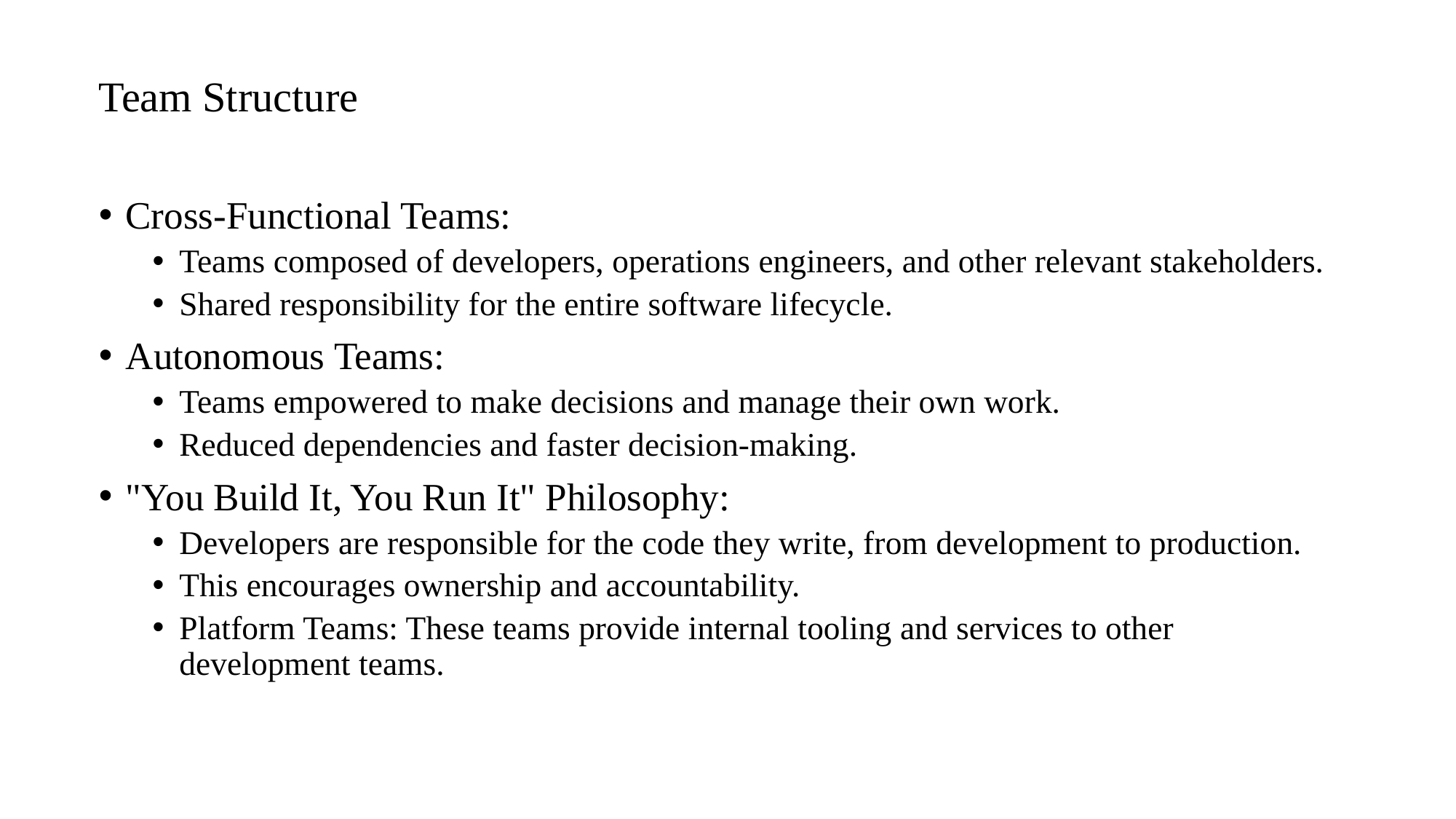

# Team Structure
Cross-Functional Teams:
Teams composed of developers, operations engineers, and other relevant stakeholders.
Shared responsibility for the entire software lifecycle.
Autonomous Teams:
Teams empowered to make decisions and manage their own work.
Reduced dependencies and faster decision-making.
"You Build It, You Run It" Philosophy:
Developers are responsible for the code they write, from development to production.
This encourages ownership and accountability.
Platform Teams: These teams provide internal tooling and services to other development teams.